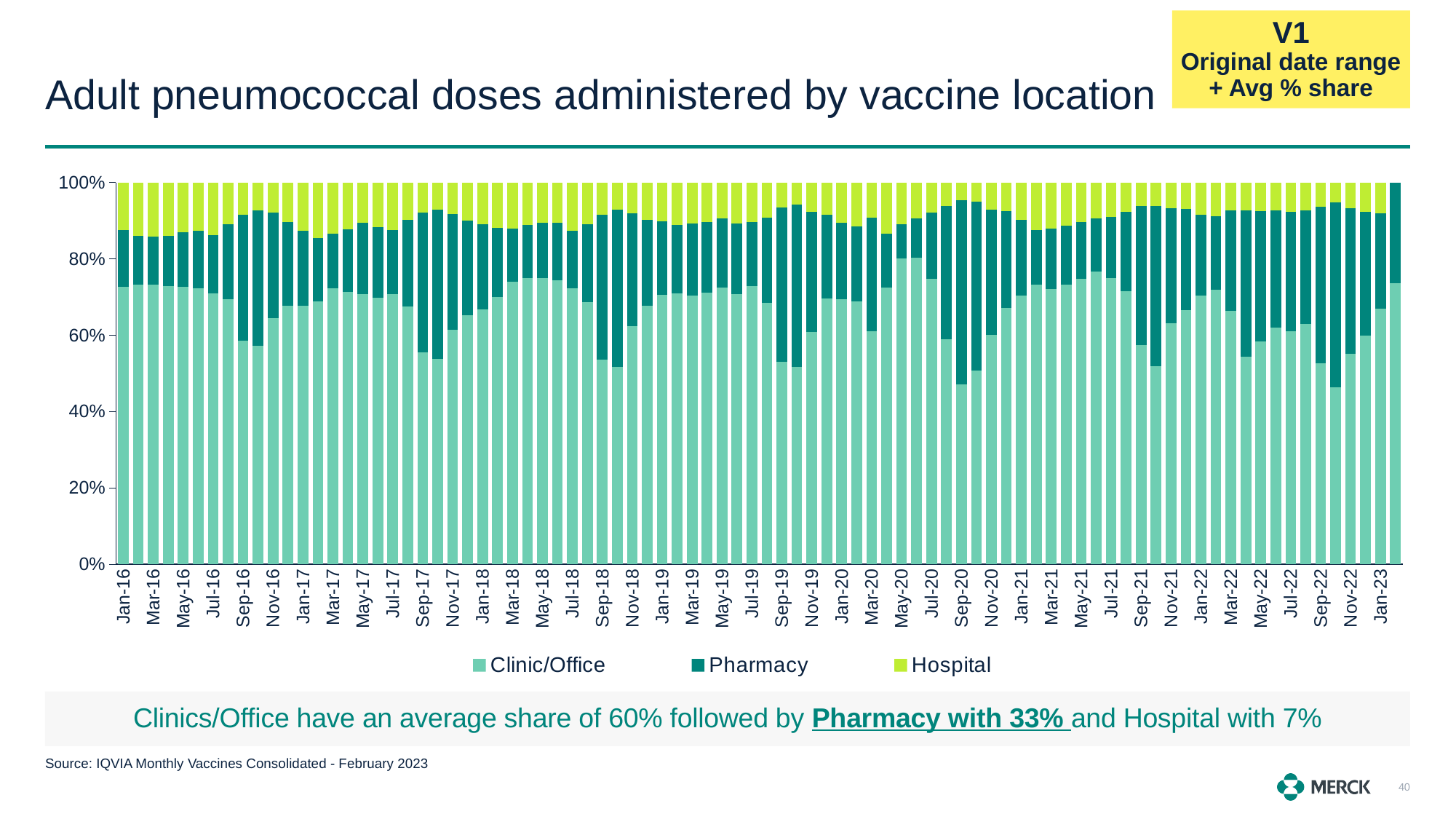

V1
Original date range
+ Avg % share
# Adult pneumococcal doses administered by vaccine location

### Chart

| Category | Clinic/Office | Pharmacy | Hospital |
|---|---|---|---|
| 42397 | 737996.3221299999 | 149623.17775 | 127134.11105 |
| 42428 | 627927.1677600001 | 109058.25225 | 119124.5747 |
| 42457 | 584067.70013 | 101113.98573 | 112306.94279999999 |
| 42488 | 530879.55299 | 95008.80768 | 101828.28765 |
| 42518 | 510561.5574299999 | 100017.43550000002 | 91914.09 |
| 42549 | 502796.23955999996 | 105015.34234 | 88365.84465 |
| 42579 | 437225.87728 | 94314.57043000002 | 85202.1808 |
| 42610 | 551154.9626800001 | 155464.70139 | 86258.0667 |
| 42641 | 777982.4187500001 | 436838.58865 | 112676.37565 |
| 42671 | 1043835.1205199999 | 647511.7854100001 | 133020.86625000002 |
| 42702 | 955202.84669 | 411584.18901999993 | 115447.098 |
| 42732 | 738840.2089399999 | 239975.18116 | 113125.07525000001 |
| 42763 | 589775.27681 | 170896.96309 | 110395.67480000001 |
| 42794 | 481198.9199300001 | 114776.42038000001 | 101752.47365 |
| 42822 | 488553.40979 | 97333.33645 | 90685.08735 |
| 42853 | 415455.35873000004 | 96292.24626999999 | 71283.23525 |
| 42883 | 456126.97549000004 | 119890.21834 | 67655.4895 |
| 42914 | 428919.00325000007 | 113724.06030000001 | 71368.9479 |
| 42944 | 386609.54154000006 | 92189.83608 | 67742.63875000001 |
| 42975 | 501016.75320000004 | 168702.18994 | 71905.13967 |
| 43006 | 622340.88787 | 408668.20827 | 88065.913 |
| 43036 | 883141.3967500001 | 641494.10844 | 117172.89038 |
| 43067 | 782996.33938 | 389112.68618 | 104476.41122 |
| 43097 | 590895.55221 | 224780.52368999997 | 89923.17235000001 |
| 43128 | 574970.0882 | 190622.59686000002 | 94527.1875 |
| 43159 | 495749.56515 | 127714.23445000002 | 84664.8178 |
| 43187 | 470726.27622 | 89158.26825000001 | 76396.25275 |
| 43218 | 455681.16677 | 85075.31517 | 67589.6056 |
| 43248 | 450890.39078 | 86918.56860000001 | 63947.09005 |
| 43279 | 424464.12930000003 | 85759.70344 | 60113.2319 |
| 43309 | 408152.46595000004 | 86051.82655000001 | 70991.83970000001 |
| 43340 | 493207.79607 | 147979.73238 | 77933.29625 |
| 43371 | 602718.75624 | 428265.32846 | 94719.54483 |
| 43401 | 985387.25732 | 788125.5207 | 134120.5344 |
| 43432 | 803199.7211400002 | 379075.15723 | 103970.28550000001 |
| 43462 | 598855.0917699999 | 197441.85118 | 87014.47 |
| 43493 | 551513.86665 | 149882.85873 | 80016.31345 |
| 43524 | 440661.88156999997 | 111028.33485 | 69062.28529999999 |
| 43552 | 430873.32284000004 | 114829.07007999999 | 66099.45305 |
| 43583 | 447385.88924999995 | 115773.44391000002 | 64989.5166 |
| 43613 | 483795.58933000005 | 120093.80109999998 | 63078.51185000001 |
| 43644 | 401749.99921000004 | 104383.91296 | 61393.914899999996 |
| 43674 | 415975.20986 | 94999.86801 | 59202.205 |
| 43705 | 457520.98892 | 148951.77958 | 61271.6736 |
| 43736 | 576539.4404999999 | 438550.1635 | 69983.48084999999 |
| 43766 | 923689.88942 | 756441.0273099999 | 102931.42933 |
| 43797 | 720920.3033100001 | 373895.36513999995 | 90799.70258 |
| 43827 | 638736.0929099999 | 201217.60888999997 | 77856.27290000001 |
| 43858 | 531819.09741 | 153067.16548000005 | 80990.13295 |
| 43889 | 454040.23339 | 129516.81995 | 76379.9934 |
| 43918 | 388260.86708 | 190121.84146 | 58505.8716 |
| 43949 | 116599.93238 | 22552.115980000002 | 21565.779749999998 |
| 43979 | 228225.37415000002 | 25620.13842 | 31021.803150000003 |
| 44010 | 408768.7641600001 | 52970.20323 | 47812.3698 |
| 44040 | 445930.32878000004 | 102627.14098 | 47007.306200000006 |
| 44071 | 498678.22073 | 295525.78238 | 52889.90955 |
| 44102 | 701310.36162 | 720447.48156 | 68346.3391 |
| 44132 | 864652.1031 | 753308.2563199999 | 85444.42744999999 |
| 44163 | 671268.32508 | 364796.19542999996 | 79819.33415 |
| 44193 | 520902.10914 | 196386.04857999997 | 58458.9887 |
| 44224 | 344781.33139 | 97206.99119 | 48058.288499999995 |
| 44255 | 206434.63868 | 40308.25879 | 35384.127700000005 |
| 44283 | 189732.94121 | 41654.132679999995 | 31689.6908 |
| 44314 | 200774.27682 | 42575.78581 | 30808.455200000004 |
| 44344 | 244049.81556 | 48086.10724 | 33945.4407 |
| 44375 | 304408.27171999996 | 54985.301810000004 | 37425.44345 |
| 44405 | 305747.96141 | 65214.97022 | 37074.876299999996 |
| 44436 | 350052.54328 | 101133.87632 | 37939.086800000005 |
| 44467 | 387804.79697 | 246254.9812 | 41481.389800000004 |
| 44497 | 437302.93799 | 352306.70113 | 51913.46295 |
| 44528 | 407089.39148999995 | 193691.63691 | 43962.631 |
| 44558 | 358813.55514 | 142687.30551 | 37276.45135 |
| 44589 | 301649.58347 | 90904.19329999998 | 36442.5993 |
| 44620 | 290405.97867 | 77902.33819 | 35523.3394 |
| 44648 | 363638.15551000007 | 143586.33288999996 | 40508.217950000006 |
| 44679 | 284113.66129 | 199943.17045000003 | 38401.073599999996 |
| 44709 | 295670.39622999995 | 173288.47063999998 | 37984.806500000006 |
| 44740 | 326302.47201 | 162694.72066000002 | 38045.77085 |
| 44770 | 314873.98657 | 161490.83013999998 | 39808.431800000006 |
| 44801 | 379845.30192000006 | 180051.95082 | 44115.1817 |
| 44832 | 386785.69006 | 302739.05907 | 46202.84084999999 |
| 44862 | 446512.7804800001 | 466970.80837 | 50604.144550000005 |
| 44893 | 454199.95313000004 | 314062.69505999994 | 56100.155699999996 |
| 44923 | 395170.1045799999 | 213100.02362 | 50579.988450000004 |
| 44954 | 391417.60389 | 145799.34777999998 | 46894.23575 |
| 44985 | 346829.80832000007 | 123922.56054000002 | 0.0 |
Clinics/Office have an average share of 60% followed by Pharmacy with 33% and Hospital with 7%
Source: IQVIA Monthly Vaccines Consolidated - February 2023

40